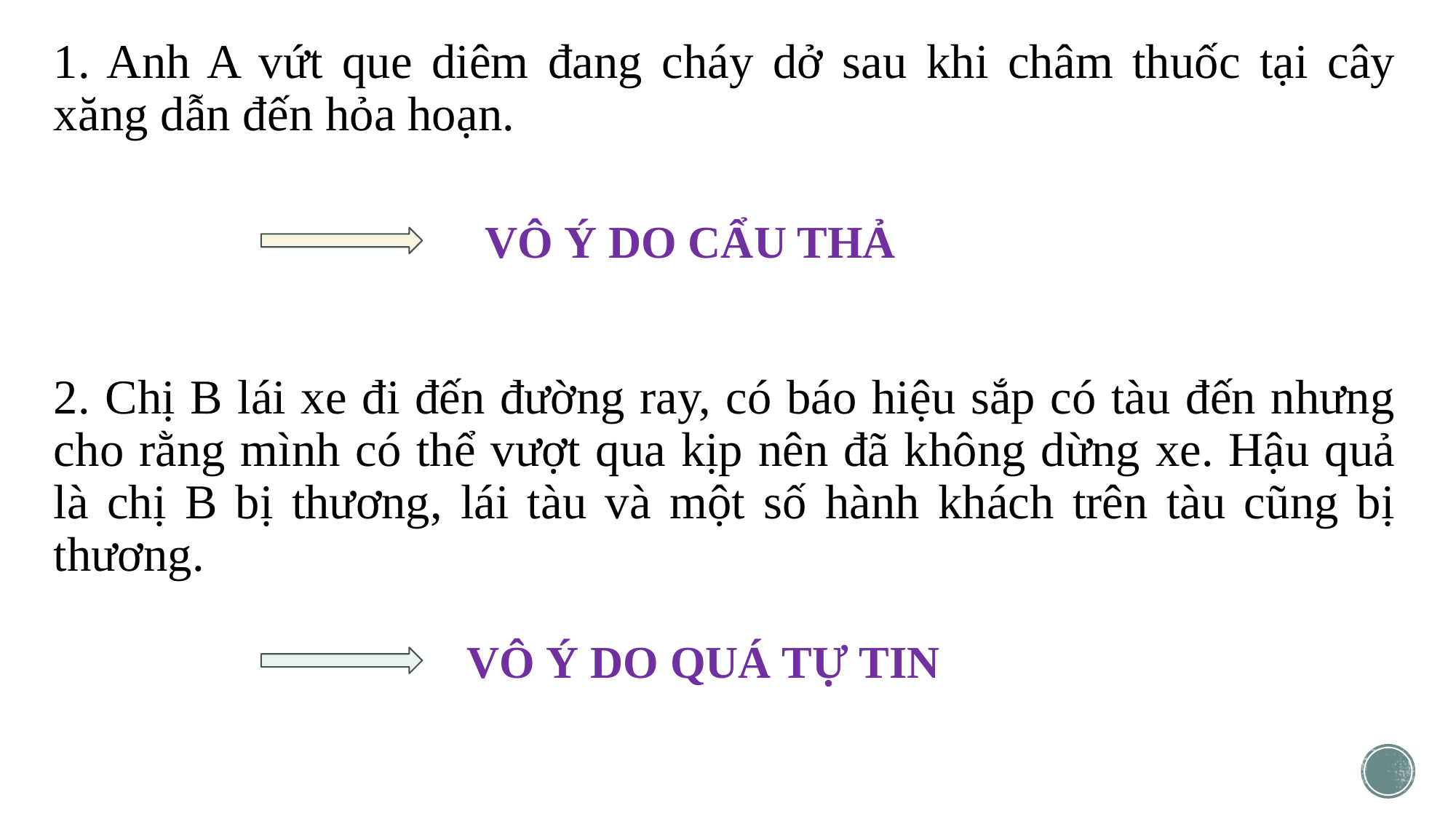

1. Anh A vứt que diêm đang cháy dở sau khi châm thuốc tại cây xăng dẫn đến hỏa hoạn.

2. Chị B lái xe đi đến đường ray, có báo hiệu sắp có tàu đến nhưng cho rằng mình có thể vượt qua kịp nên đã không dừng xe. Hậu quả là chị B bị thương, lái tàu và một số hành khách trên tàu cũng bị thương.

VÔ Ý DO CẨU THẢ

VÔ Ý DO QUÁ TỰ TIN